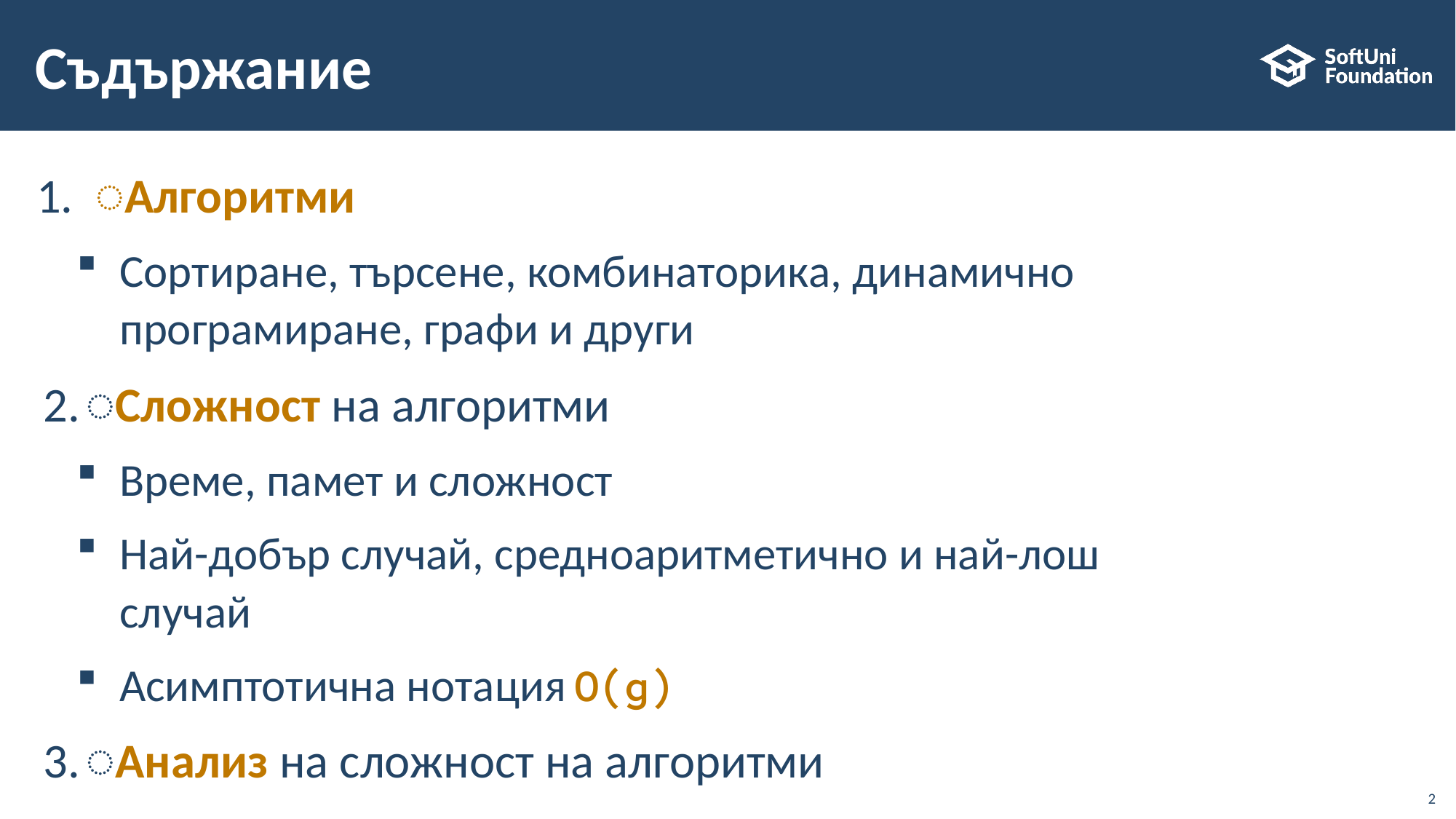

# Съдържание
͏Алгоритми
Сортиране, търсене, комбинаторика, динамично програмиране, графи и други
͏Сложност на алгоритми
Време, памет и сложност
Най-добър случай, средноаритметично и най-лош случай
Асимптотична нотация О(g)
͏Анализ на сложност на алгоритми
2